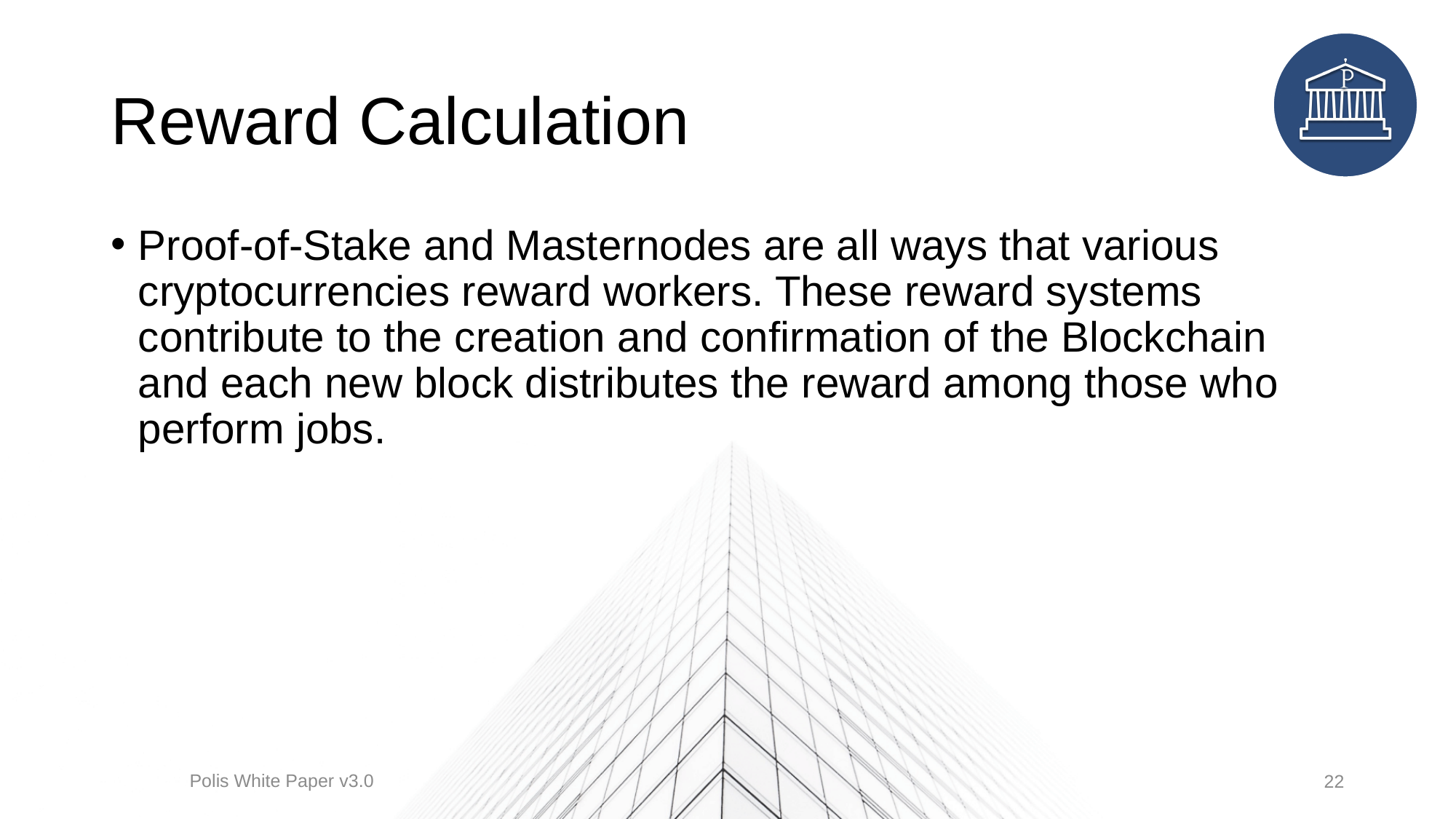

# Reward Calculation
Proof-of-Stake and Masternodes are all ways that various cryptocurrencies reward workers. These reward systems contribute to the creation and confirmation of the Blockchain and each new block distributes the reward among those who perform jobs.
Polis White Paper v3.0
22